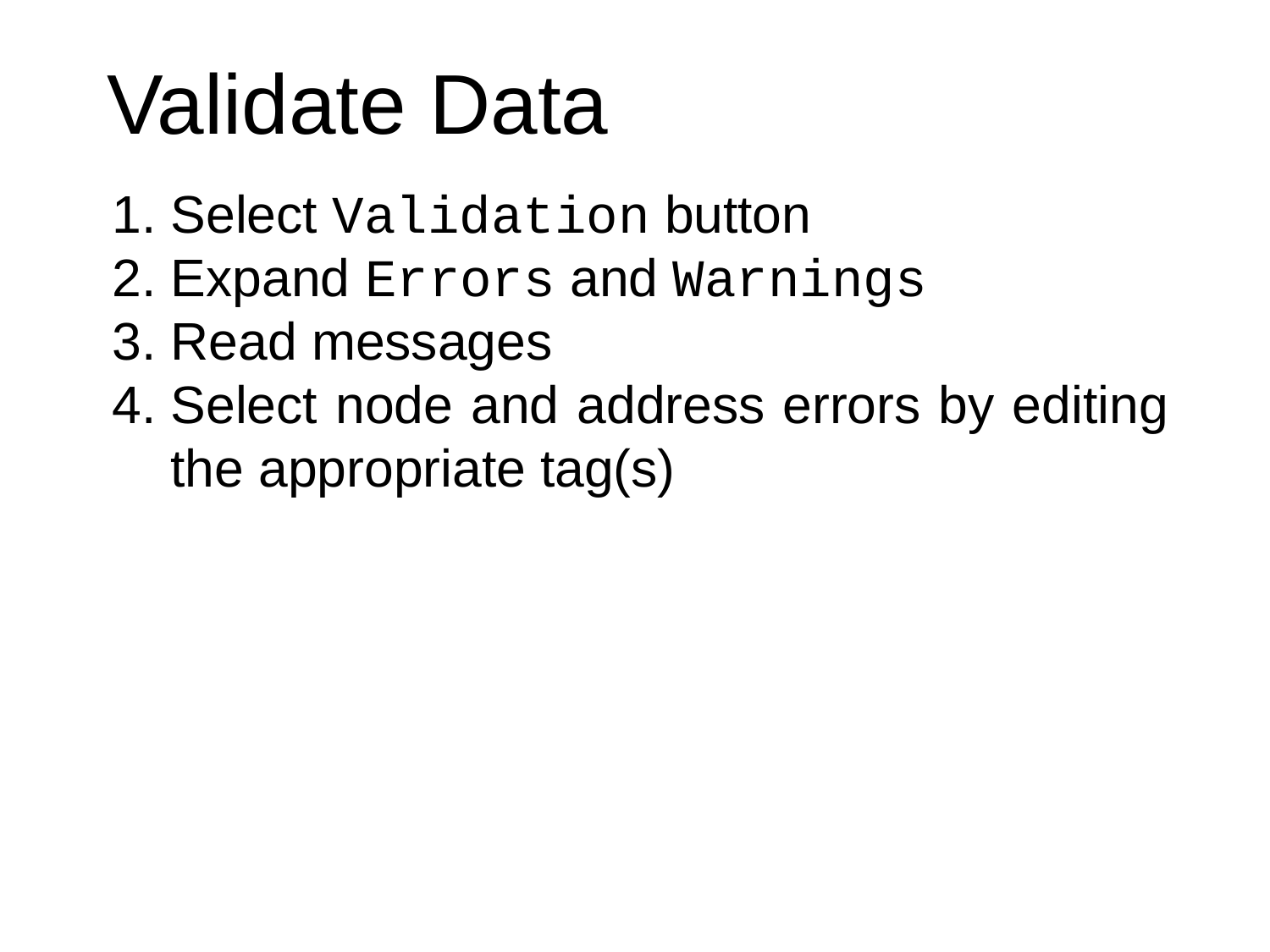

Validate Data

Select Validation button
Expand Errors and Warnings
Read messages
Select node and address errors by editing the appropriate tag(s)